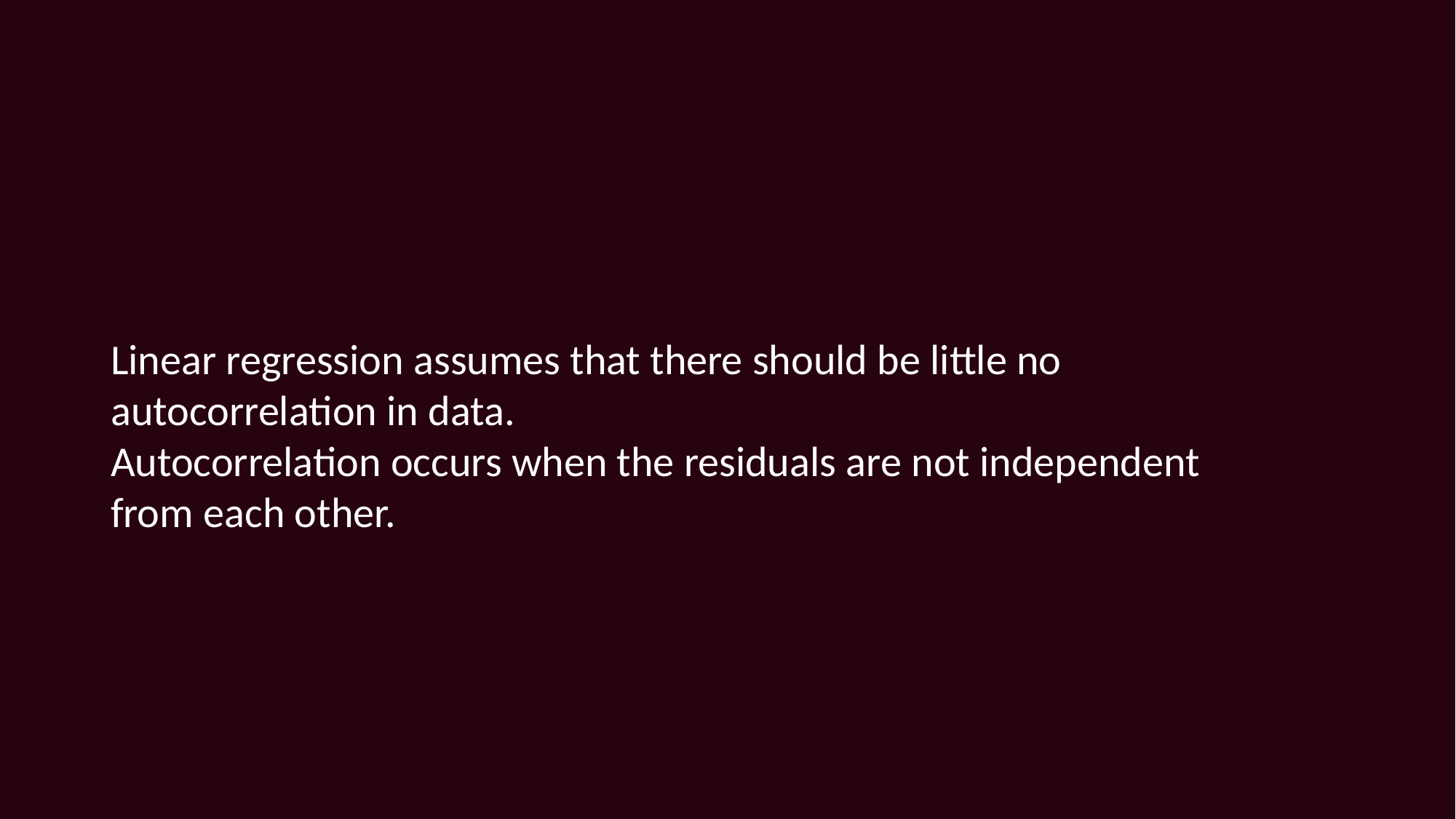

#
Linear regression assumes that there should be little no autocorrelation in data.
Autocorrelation occurs when the residuals are not independent from each other.